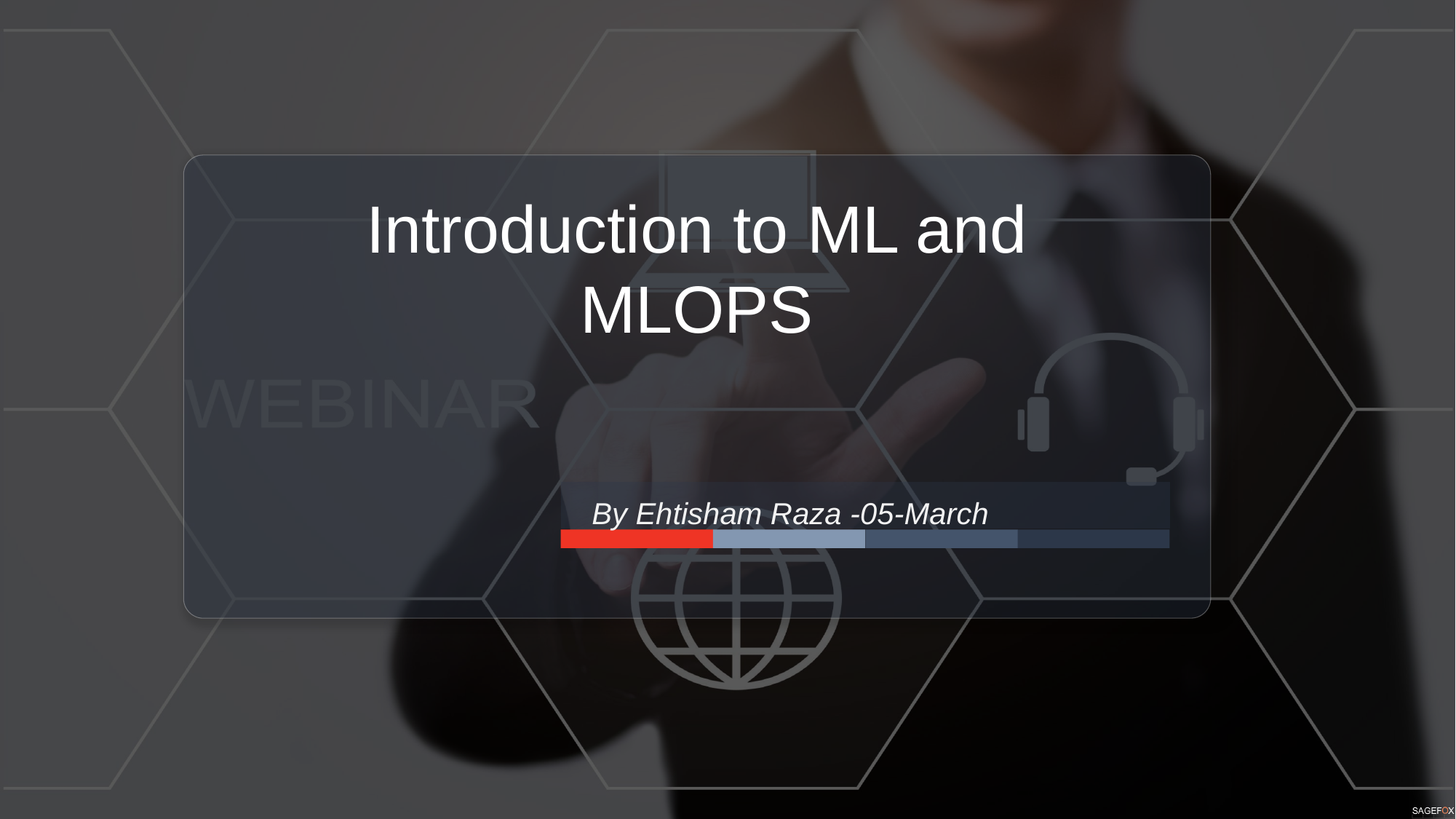

Introduction to ML and MLOPS

By Ehtisham Raza -05-March